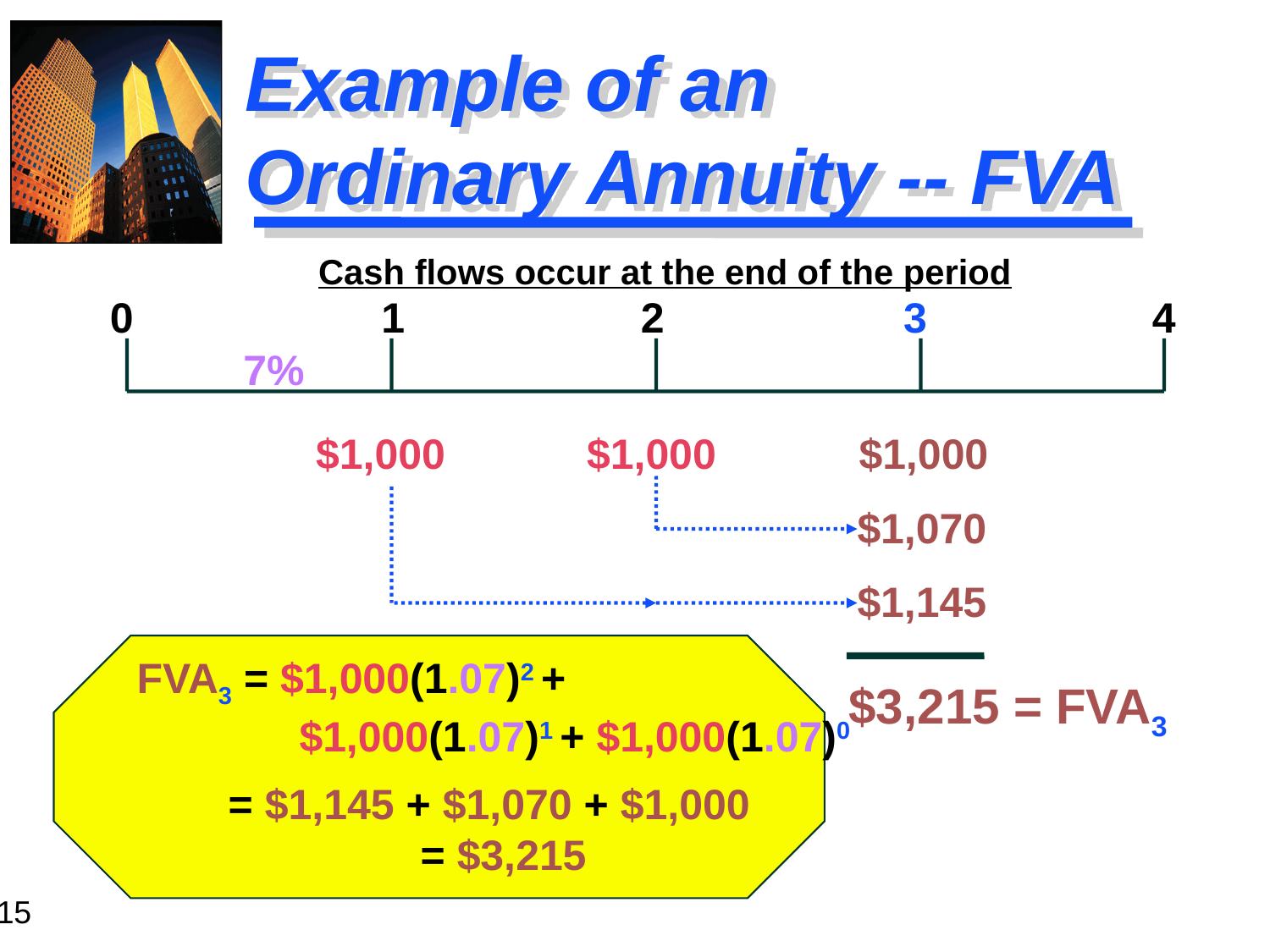

# Example of an Ordinary Annuity -- FVA

Cash flows occur at the end of the period
0                     1                    2                    3                   4
7%

$1,000            $1,000            $1,000

$1,070

$1,145

	  FVA3 = $1,000(1.07)2 + 			     $1,000(1.07)1 + $1,000(1.07)0
	                 = $1,145 + $1,070 + $1,000 		     = $3,215

$3,215 = FVA3